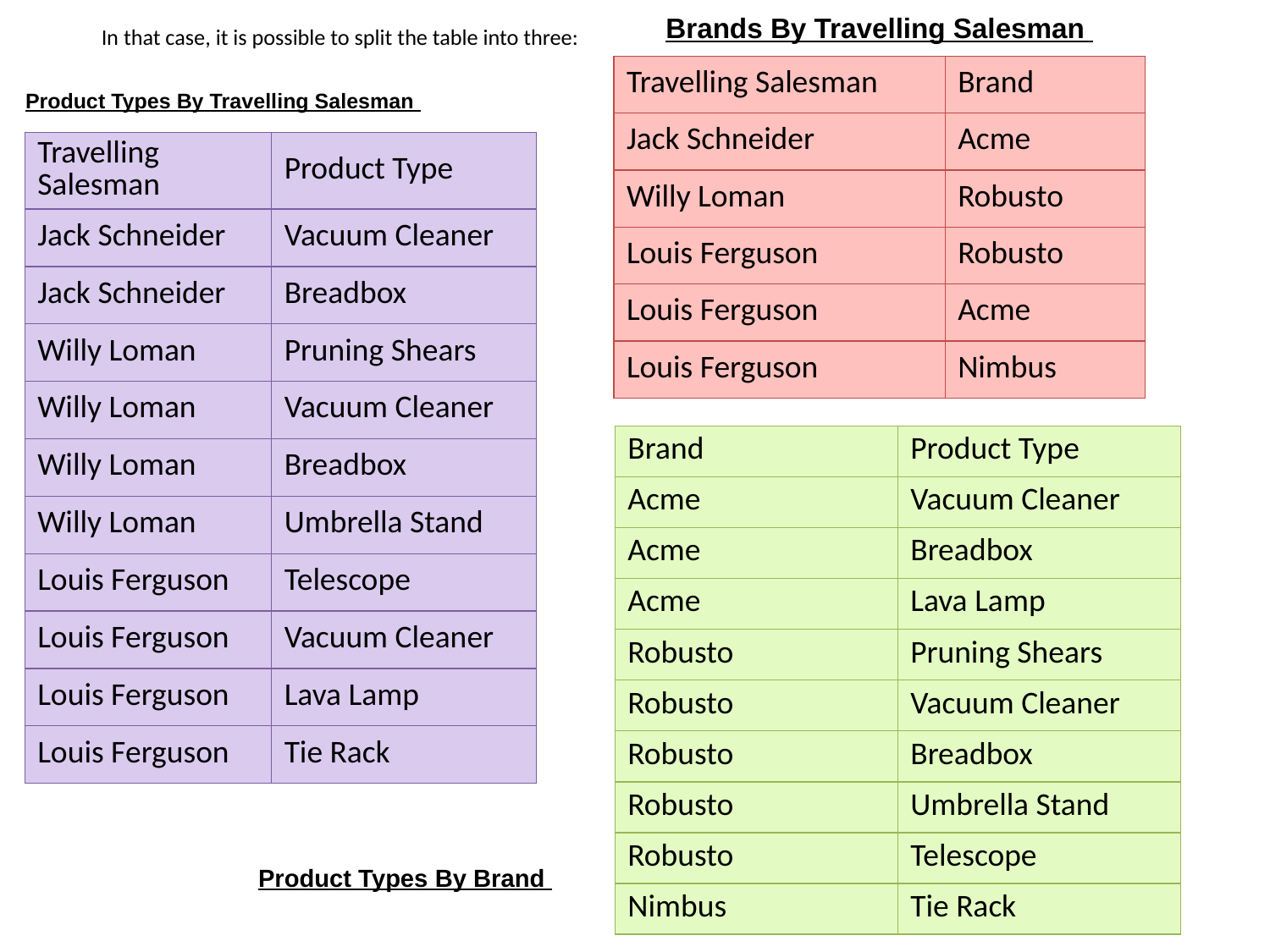

Brands By Travelling Salesman
# In that case, it is possible to split the table into three:
| Travelling Salesman | Brand |
| --- | --- |
| Jack Schneider | Acme |
| Willy Loman | Robusto |
| Louis Ferguson | Robusto |
| Louis Ferguson | Acme |
| Louis Ferguson | Nimbus |
Product Types By Travelling Salesman
| Travelling Salesman | Product Type |
| --- | --- |
| Jack Schneider | Vacuum Cleaner |
| Jack Schneider | Breadbox |
| Willy Loman | Pruning Shears |
| Willy Loman | Vacuum Cleaner |
| Willy Loman | Breadbox |
| Willy Loman | Umbrella Stand |
| Louis Ferguson | Telescope |
| Louis Ferguson | Vacuum Cleaner |
| Louis Ferguson | Lava Lamp |
| Louis Ferguson | Tie Rack |
| Brand | Product Type |
| --- | --- |
| Acme | Vacuum Cleaner |
| Acme | Breadbox |
| Acme | Lava Lamp |
| Robusto | Pruning Shears |
| Robusto | Vacuum Cleaner |
| Robusto | Breadbox |
| Robusto | Umbrella Stand |
| Robusto | Telescope |
| Nimbus | Tie Rack |
Product Types By Brand